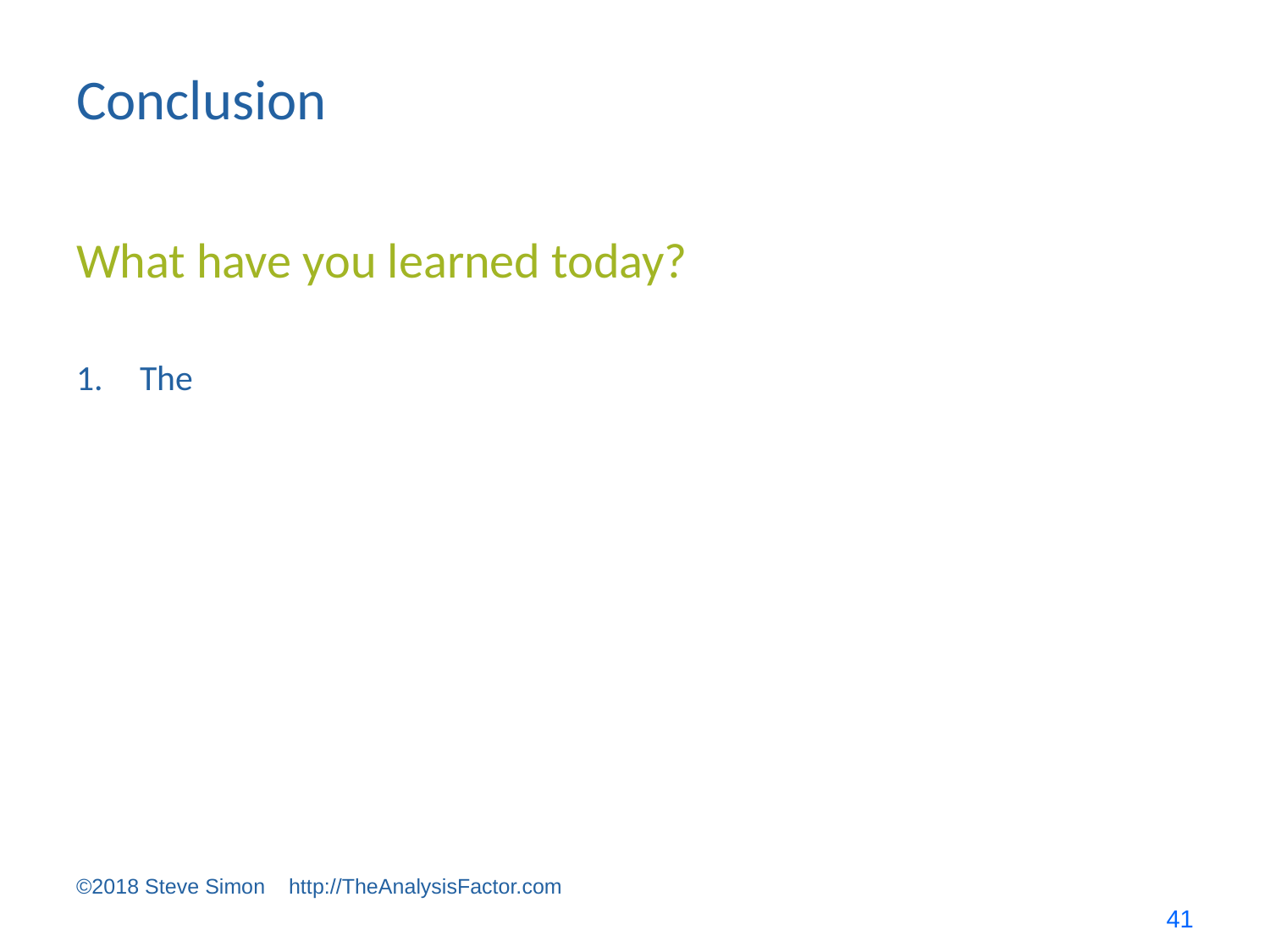

# Conclusion
What have you learned today?
The
©2018 Steve Simon    http://TheAnalysisFactor.com

41